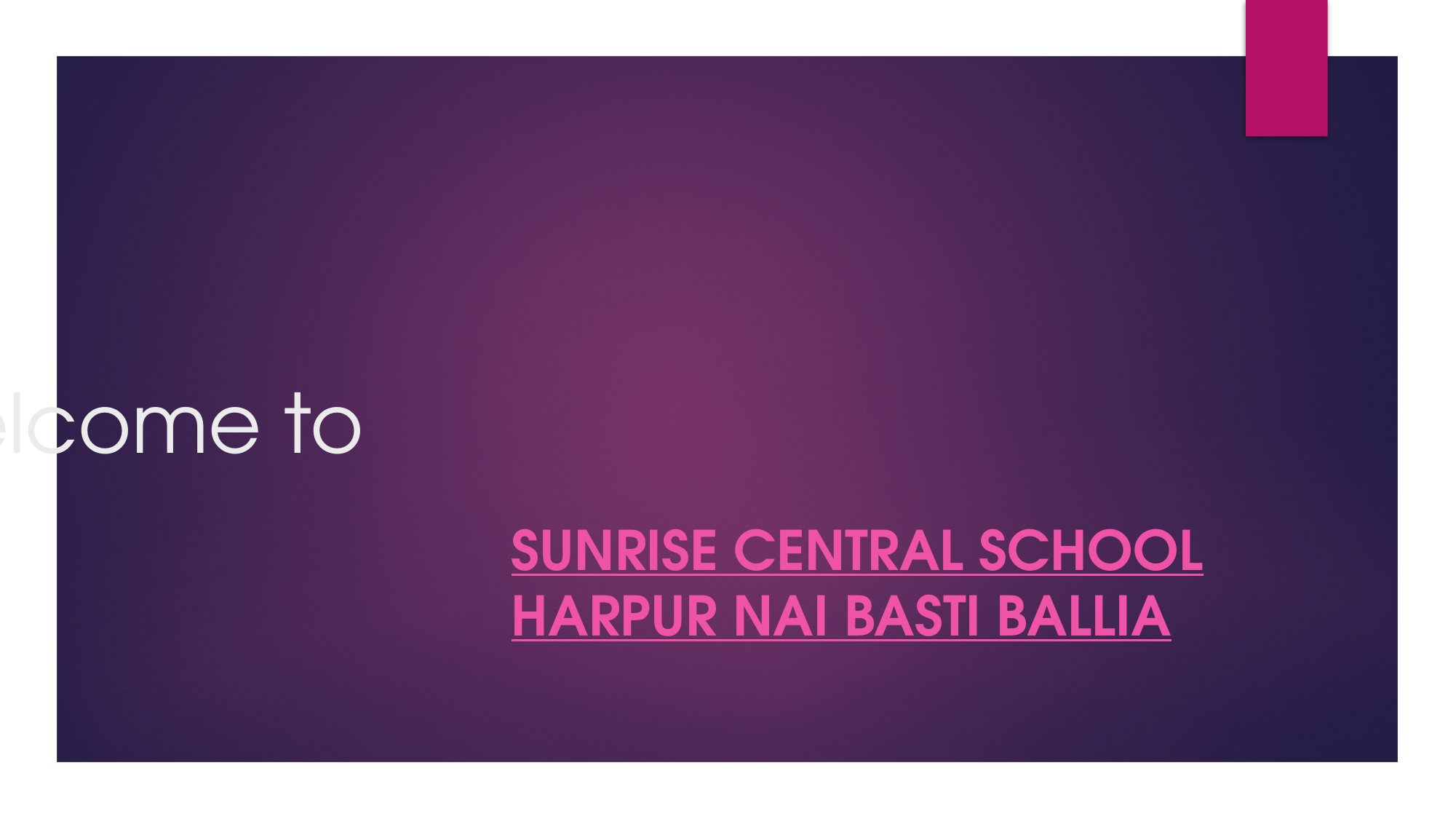

# Welcome to
SUNRISE CENTRAL SCHOOL HARPUR NAI BASTI BALLIA